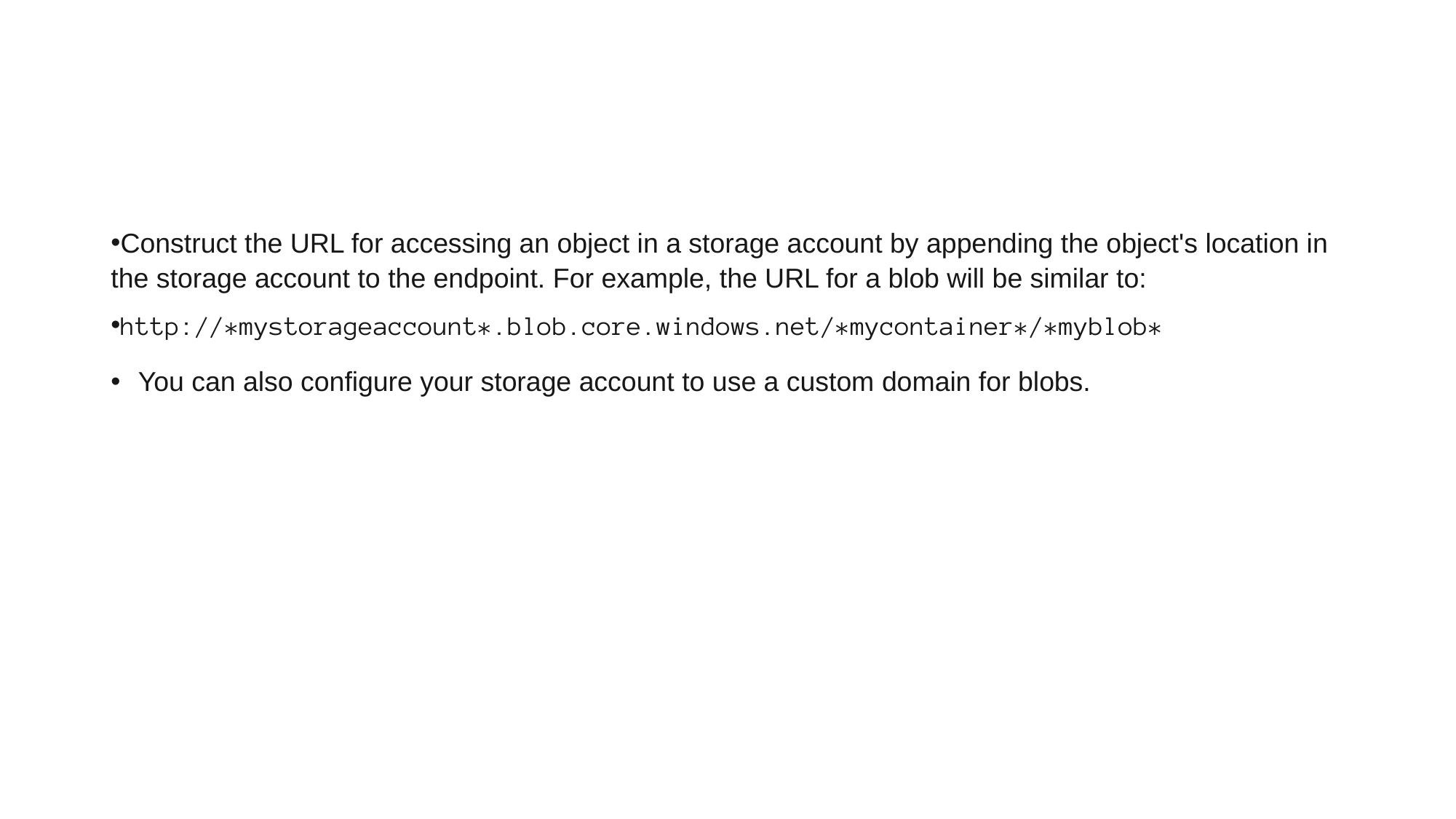

#
Construct the URL for accessing an object in a storage account by appending the object's location in the storage account to the endpoint. For example, the URL for a blob will be similar to:
http://*mystorageaccount*.blob.core.windows.net/*mycontainer*/*myblob*
You can also configure your storage account to use a custom domain for blobs.